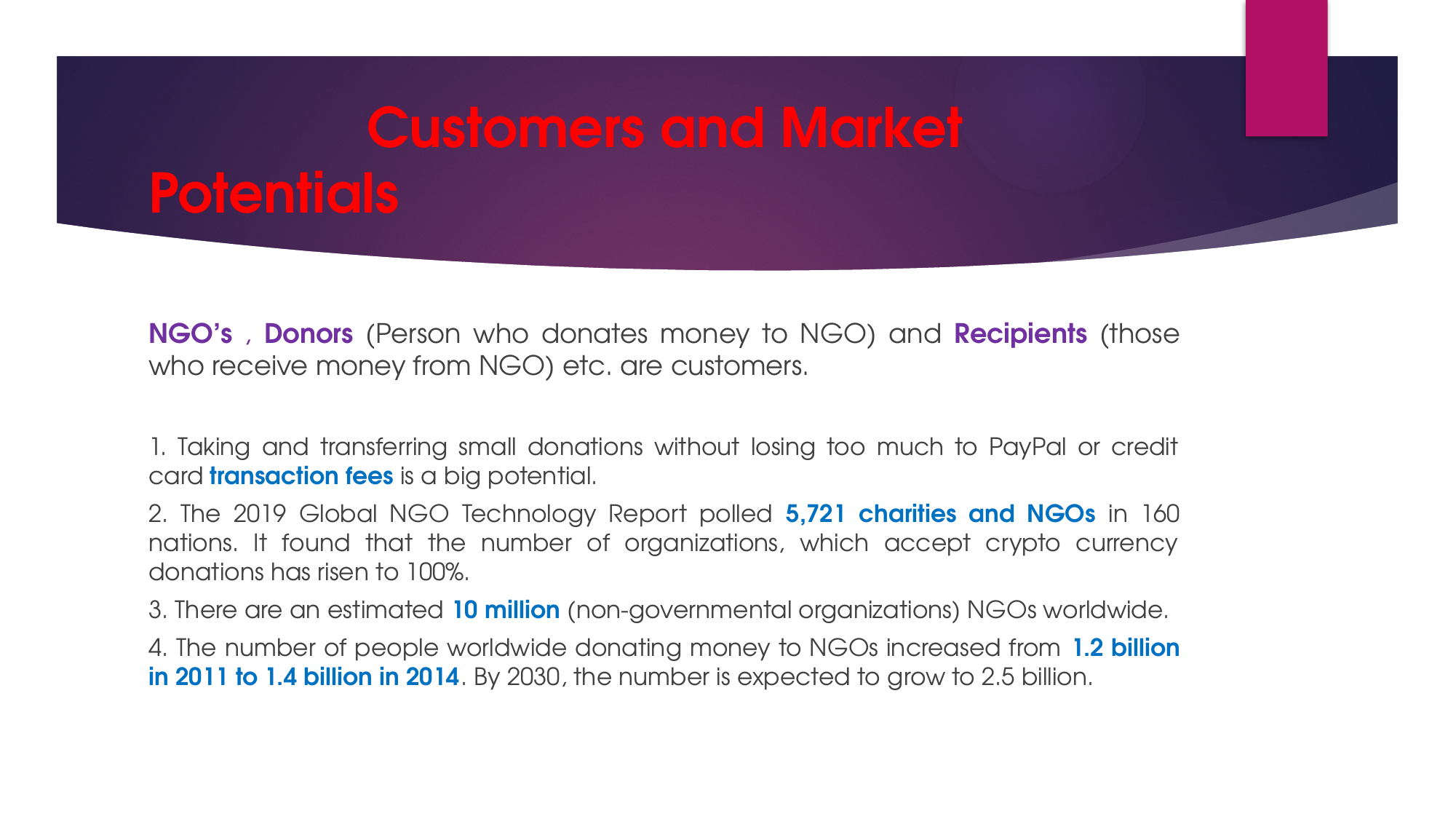

# Customers and Market Potentials
NGO’s , Donors (Person who donates money to NGO) and Recipients (those who receive money from NGO) etc. are customers.

1. Taking and transferring small donations without losing too much to PayPal or credit card transaction fees is a big potential.
2. The 2019 Global NGO Technology Report polled 5,721 charities and NGOs in 160 nations. It found that the number of organizations, which accept crypto currency donations has risen to 100%.
3. There are an estimated 10 million (non-governmental organizations) NGOs worldwide.
4. The number of people worldwide donating money to NGOs increased from 1.2 billion in 2011 to 1.4 billion in 2014. By 2030, the number is expected to grow to 2.5 billion.